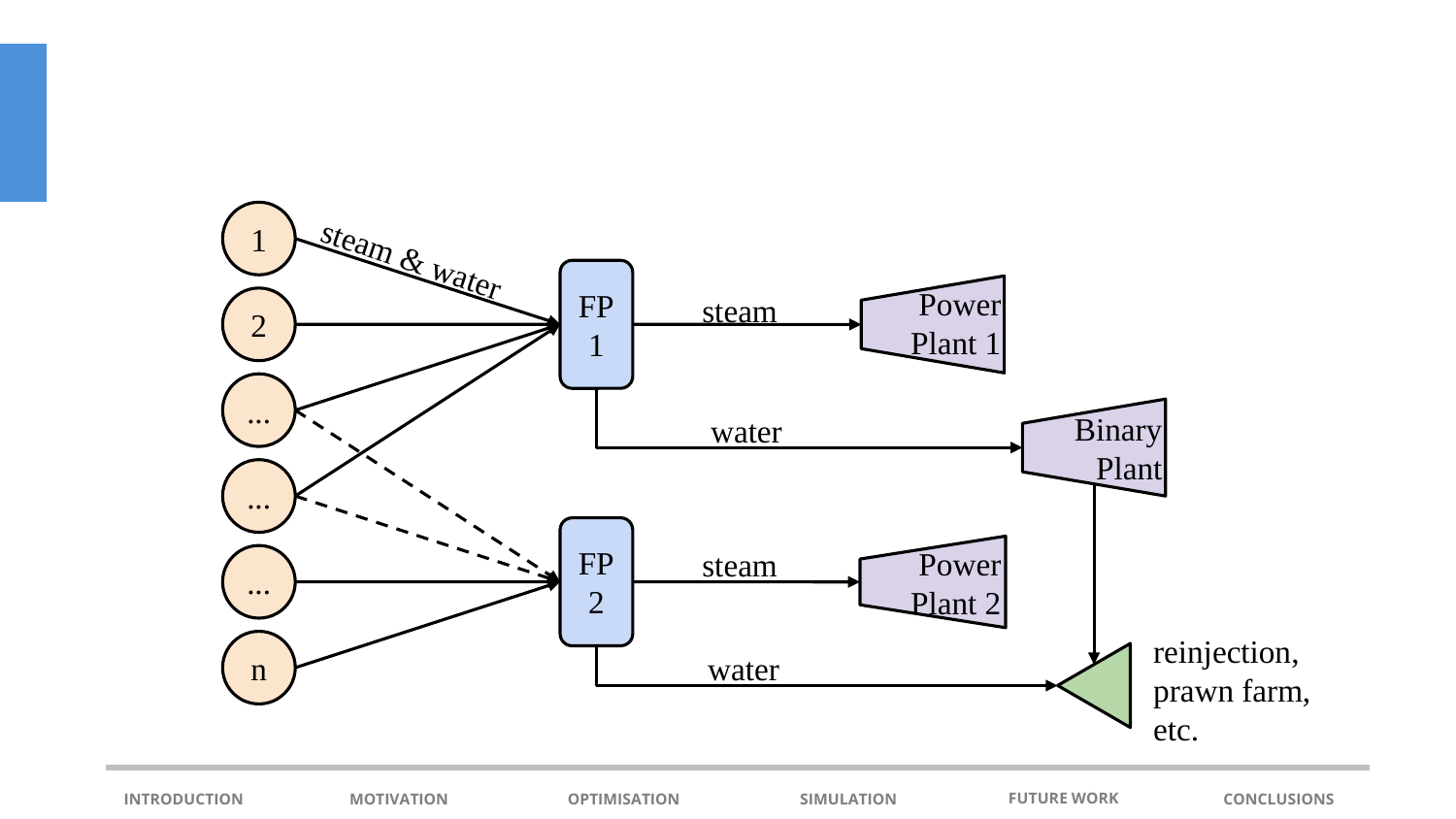

1
steam & water

FP1
Power Plant 1
steam
2
...

Binary Plant
water

...

FP2
Power Plant 2
steam
...
n
water
reinjection, prawn farm, etc.